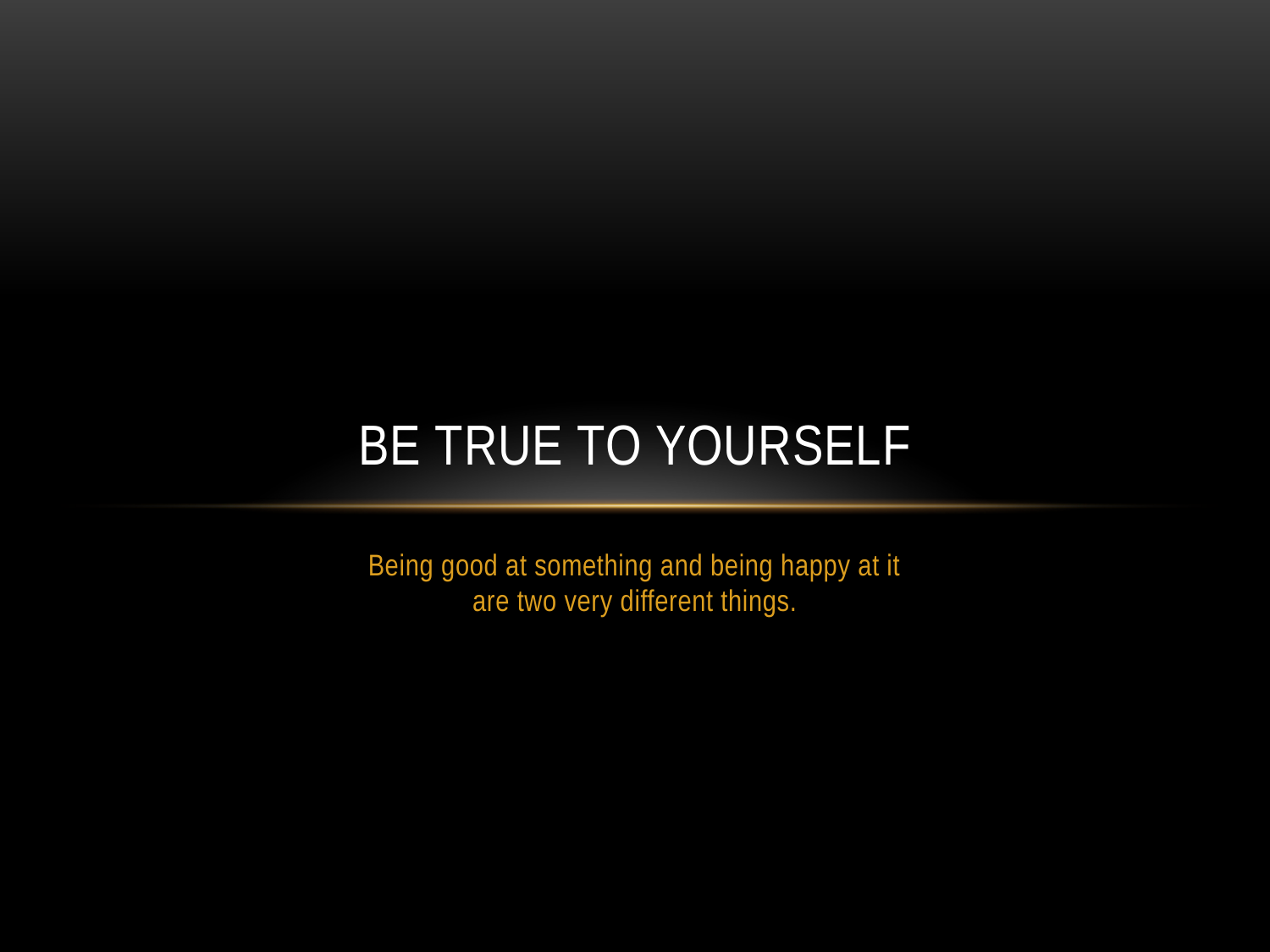

# Be True To Yourself
Being good at something and being happy at it
are two very different things.